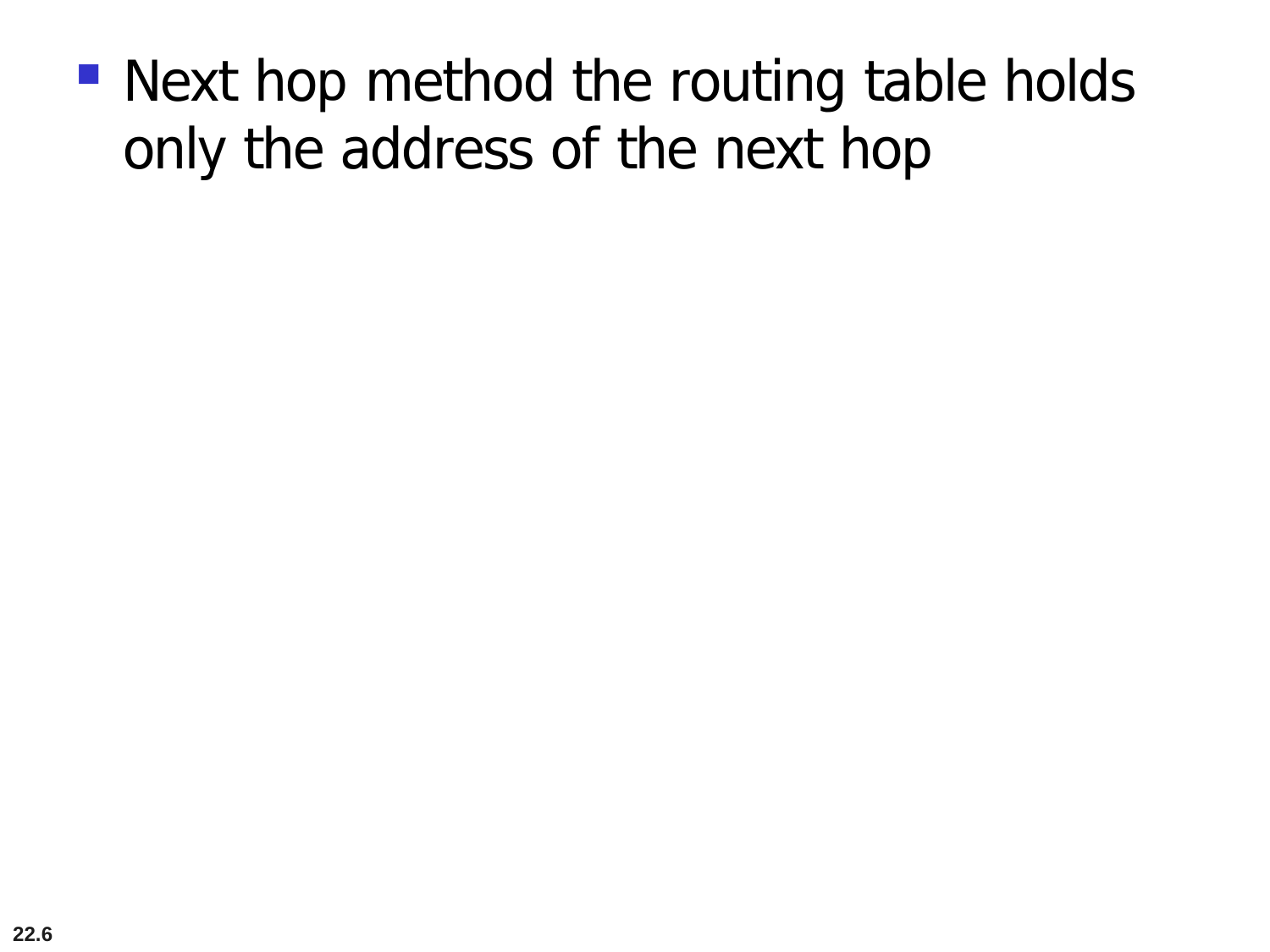

# Next hop method the routing table holds only the address of the next hop
22.6